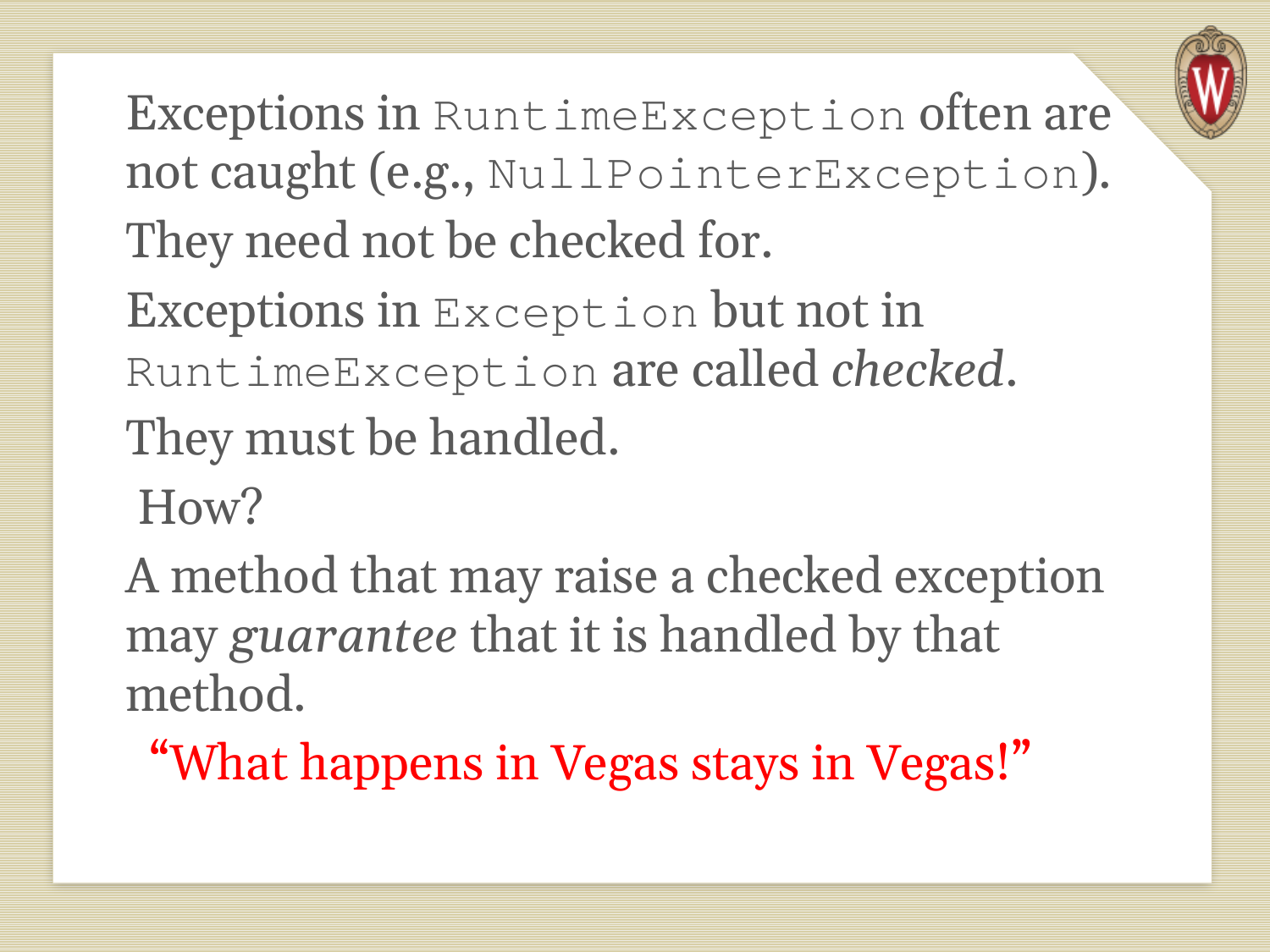

Exceptions in RuntimeException often are not caught (e.g., NullPointerException).
They need not be checked for.
Exceptions in Exception but not in RuntimeException are called checked.
They must be handled.
 How?
A method that may raise a checked exception may guarantee that it is handled by that method.
  “What happens in Vegas stays in Vegas!”